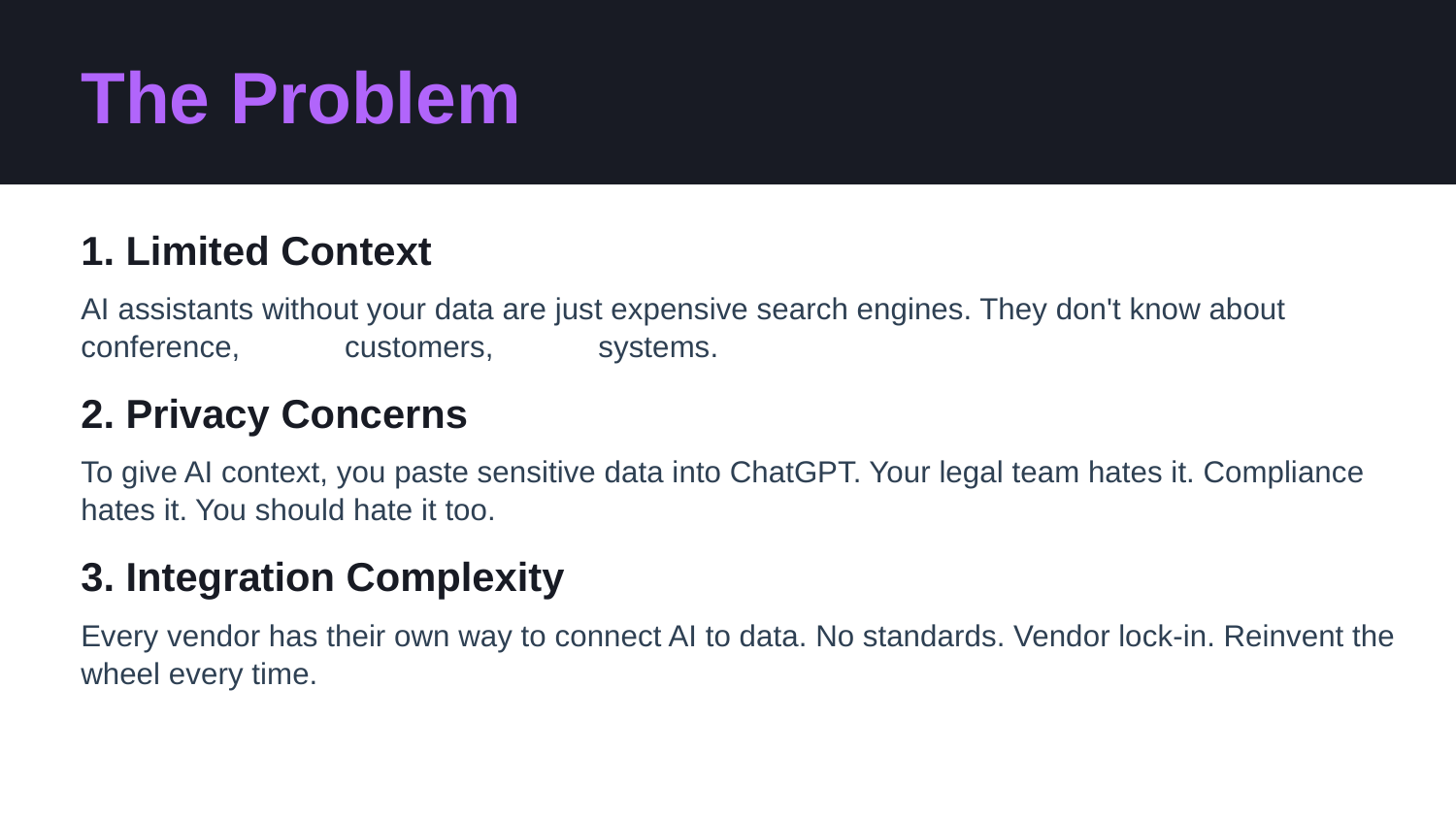

The Problem
1. Limited Context
AI assistants without your data are just expensive search engines. They don't know about YOUR conference, YOUR customers, YOUR systems.
2. Privacy Concerns
To give AI context, you paste sensitive data into ChatGPT. Your legal team hates it. Compliance hates it. You should hate it too.
3. Integration Complexity
Every vendor has their own way to connect AI to data. No standards. Vendor lock-in. Reinvent the wheel every time.